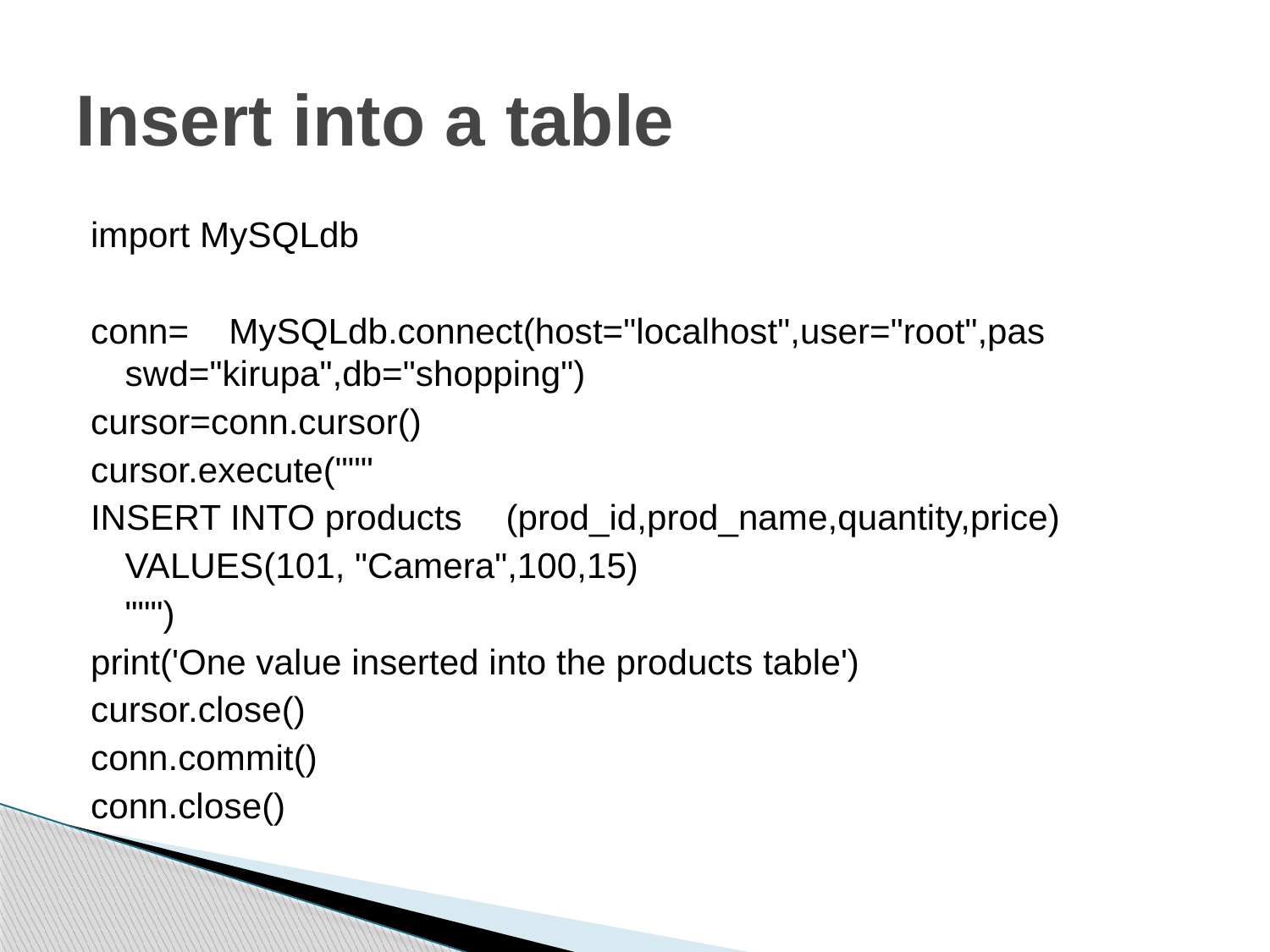

# Insert into a table
import MySQLdb

conn=    MySQLdb.connect(host="localhost",user="root",pas	swd="kirupa",db="shopping")
cursor=conn.cursor()
cursor.execute("""
INSERT INTO products							(prod_id,prod_name,quantity,price)
			VALUES(101, "Camera",100,15)
			""")
print('One value inserted into the products table')
cursor.close()
conn.commit()
conn.close()